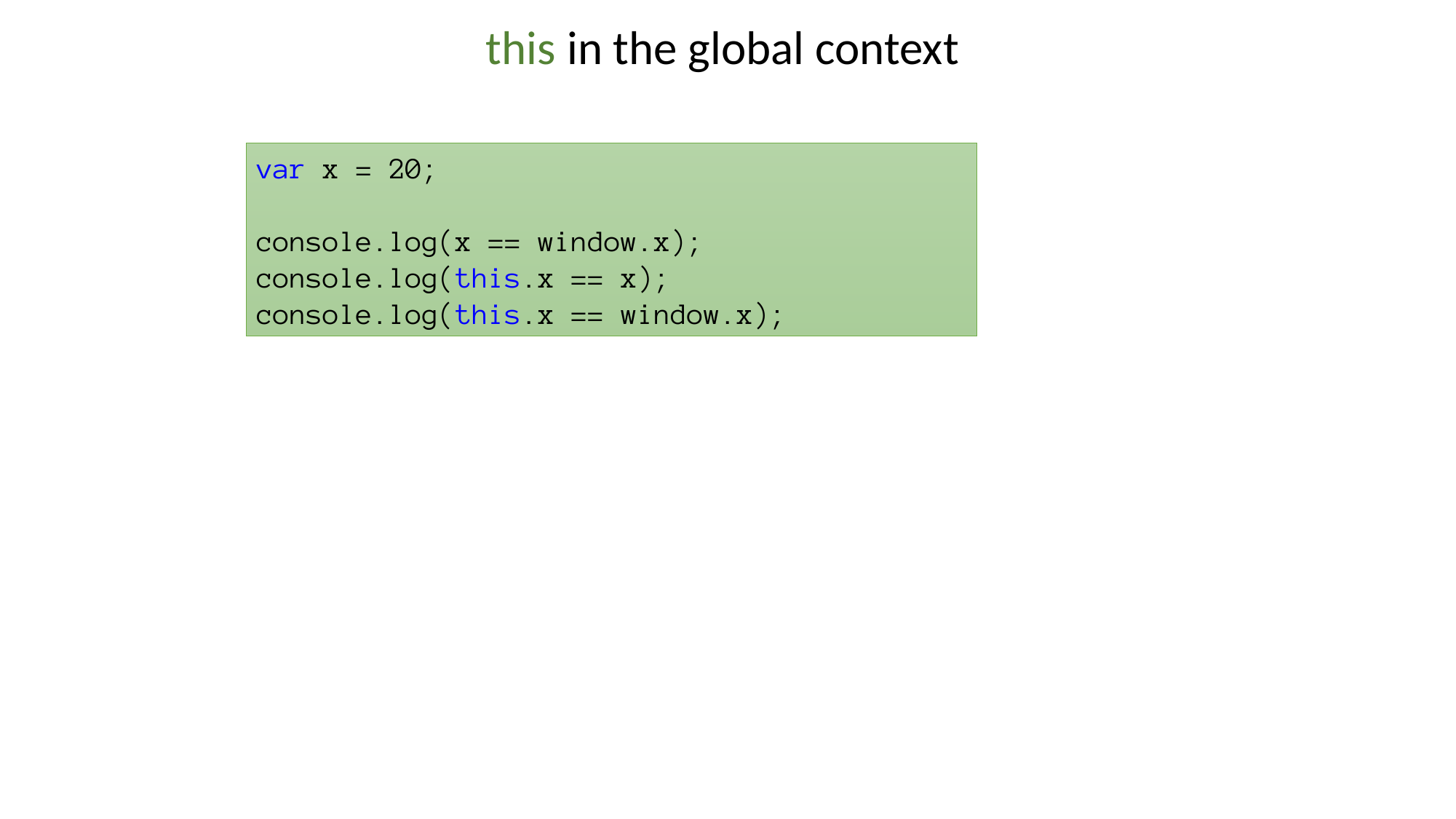

# this in the global context
var x = 20;

console.log(x == window.x);
console.log(this.x == x);
console.log(this.x == window.x);